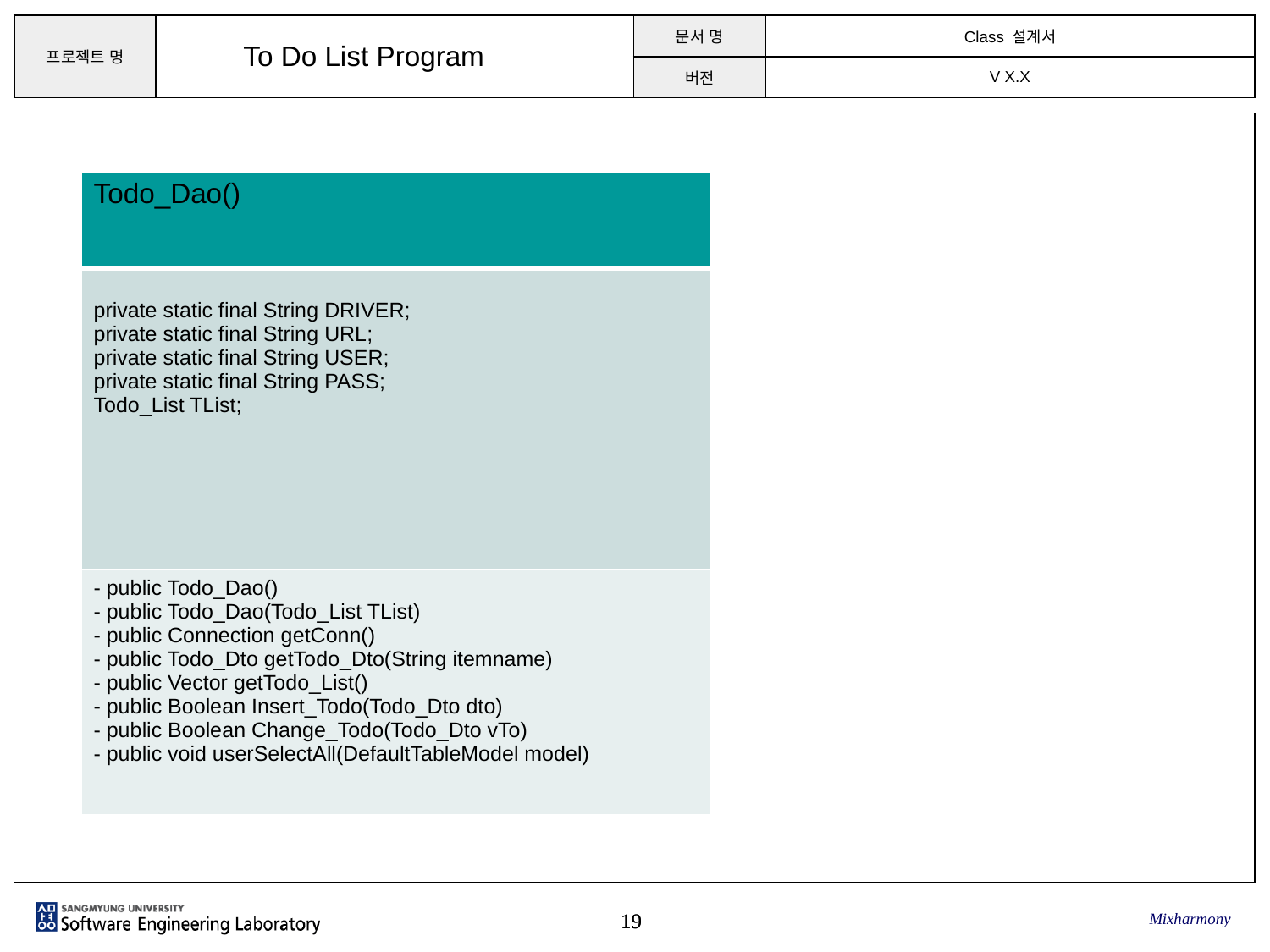

To Do List Program
| Todo\_Dao() |
| --- |
| private static final String DRIVER; private static final String URL; private static final String USER; private static final String PASS; Todo\_List TList; |
| - public Todo\_Dao() - public Todo\_Dao(Todo\_List TList) - public Connection getConn() - public Todo\_Dto getTodo\_Dto(String itemname) - public Vector getTodo\_List() - public Boolean Insert\_Todo(Todo\_Dto dto) - public Boolean Change\_Todo(Todo\_Dto vTo) - public void userSelectAll(DefaultTableModel model) |
Mixharmony